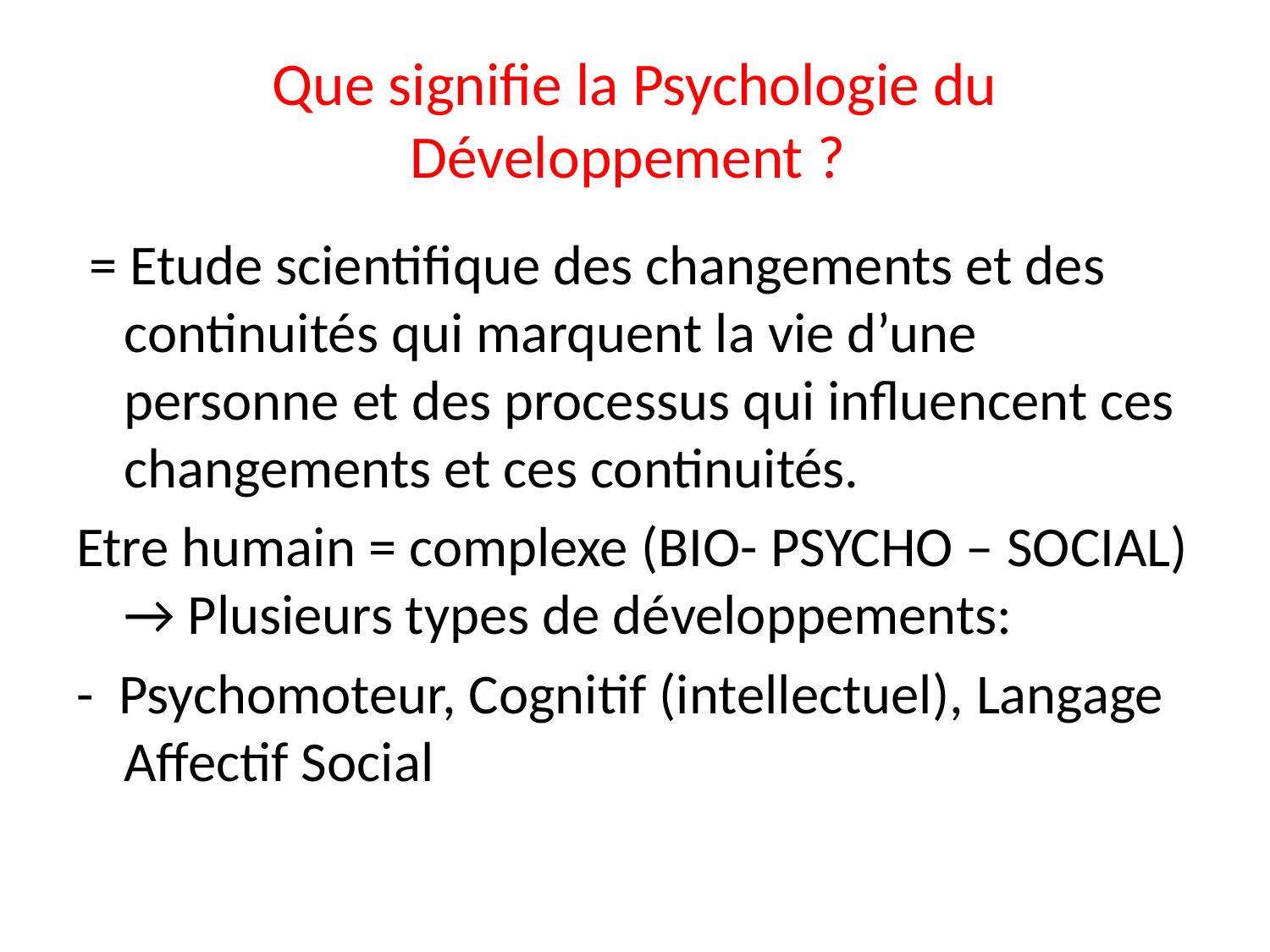

# Que signifie la Psychologie du Développement ?
 = Etude scientifique des changements et des continuités qui marquent la vie d’une personne et des processus qui influencent ces changements et ces continuités.
Etre humain = complexe (BIO- PSYCHO – SOCIAL) → Plusieurs types de développements:
-  Psychomoteur, Cognitif (intellectuel), Langage Affectif Social